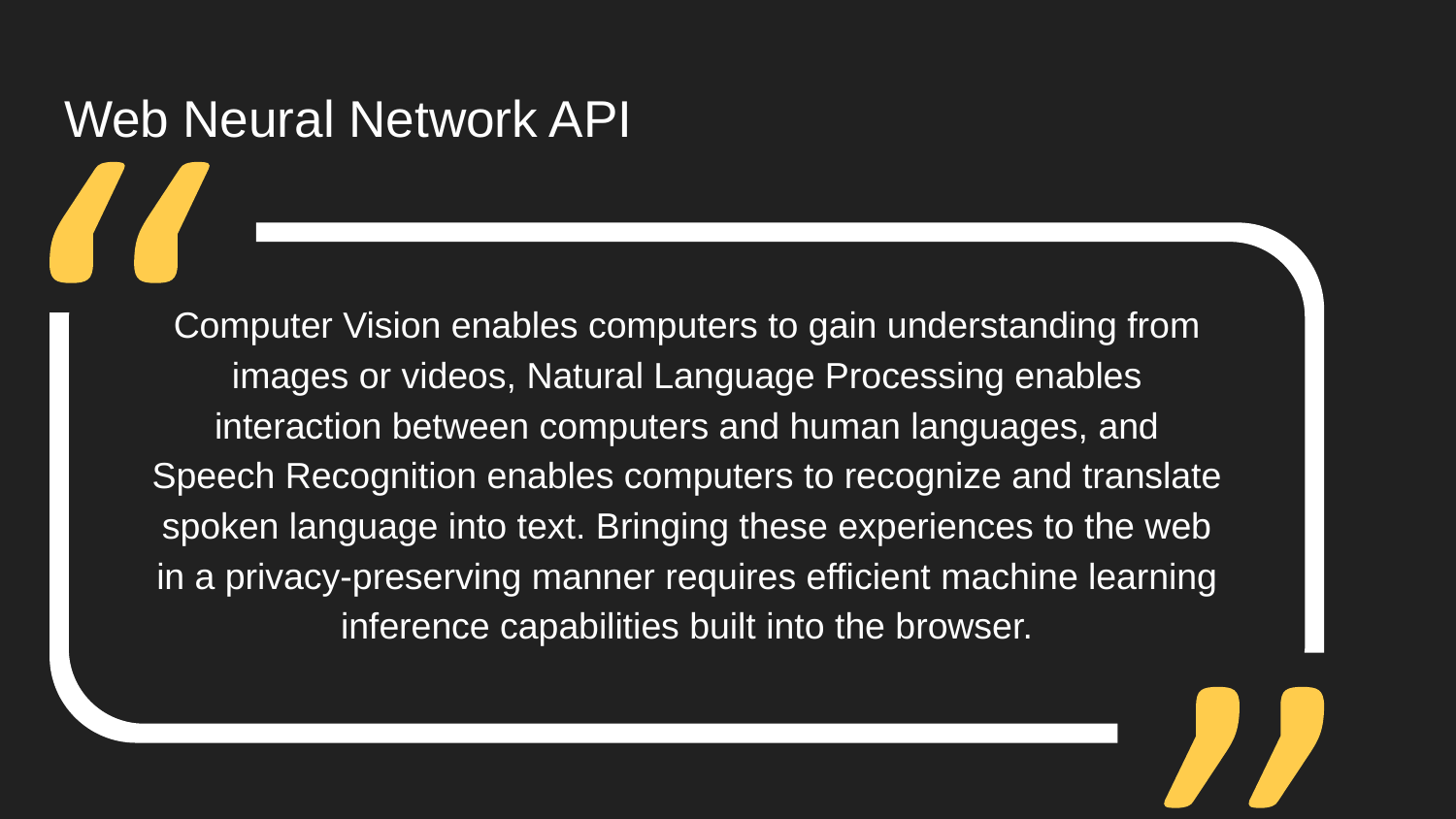

# Web Neural Network API

Computer Vision enables computers to gain understanding from images or videos, Natural Language Processing enables interaction between computers and human languages, and Speech Recognition enables computers to recognize and translate spoken language into text. Bringing these experiences to the web in a privacy-preserving manner requires efficient machine learning inference capabilities built into the browser.